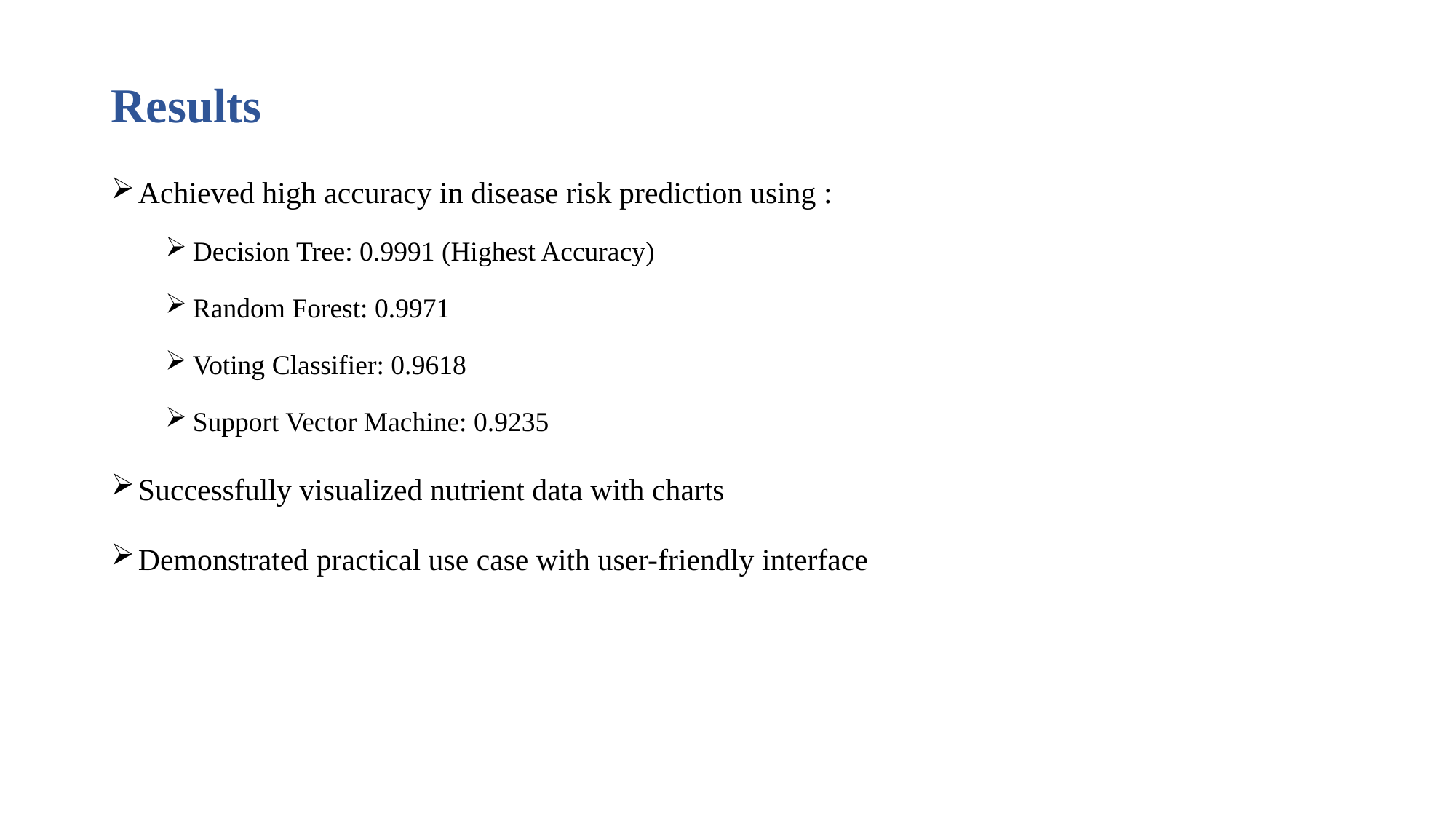

# Results
Achieved high accuracy in disease risk prediction using :
Decision Tree: 0.9991 (Highest Accuracy)
Random Forest: 0.9971
Voting Classifier: 0.9618
Support Vector Machine: 0.9235
Successfully visualized nutrient data with charts
Demonstrated practical use case with user-friendly interface